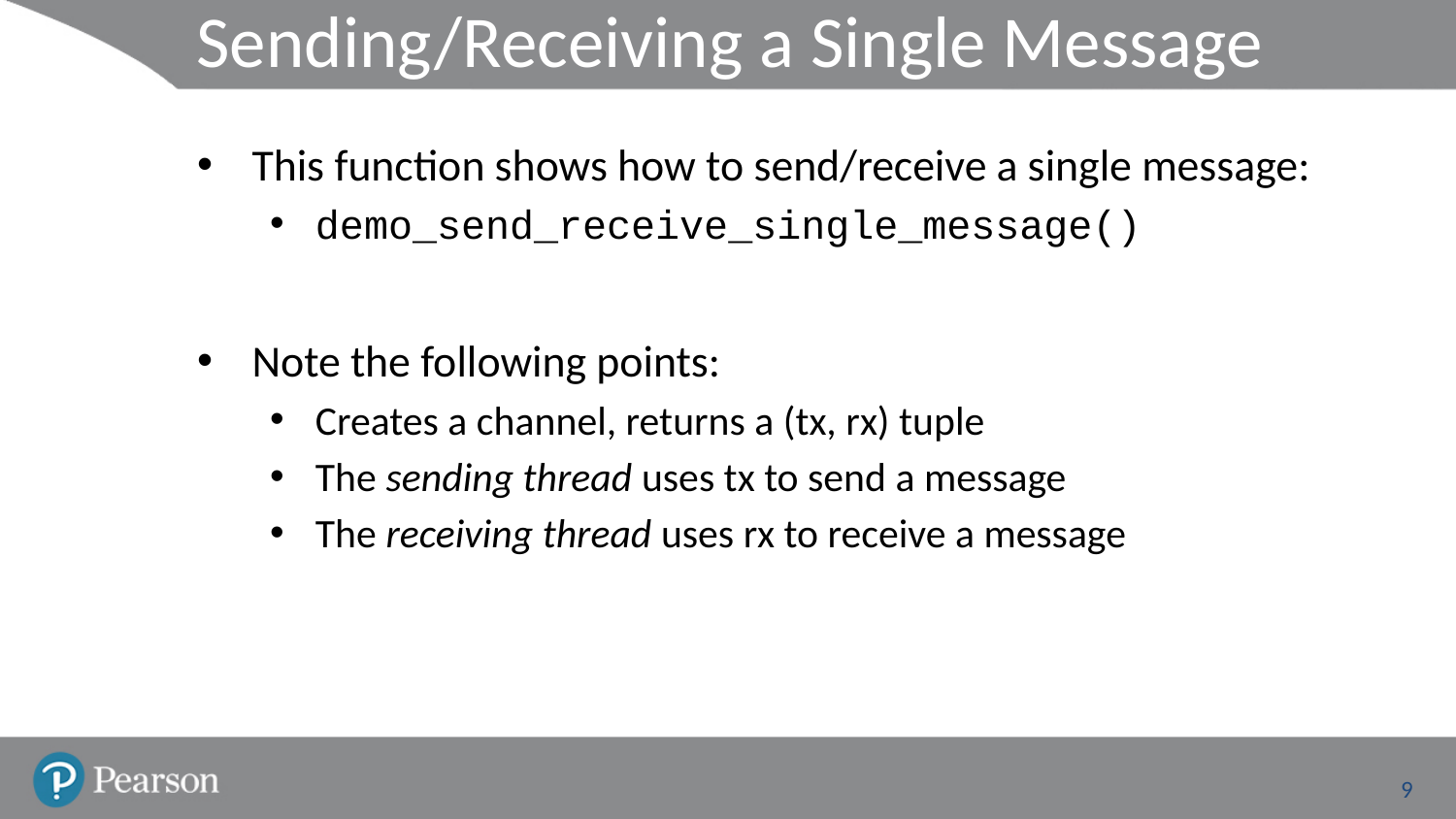

# Sending/Receiving a Single Message
This function shows how to send/receive a single message:
demo_send_receive_single_message()

Note the following points:
Creates a channel, returns a (tx, rx) tuple
The sending thread uses tx to send a message
The receiving thread uses rx to receive a message

9